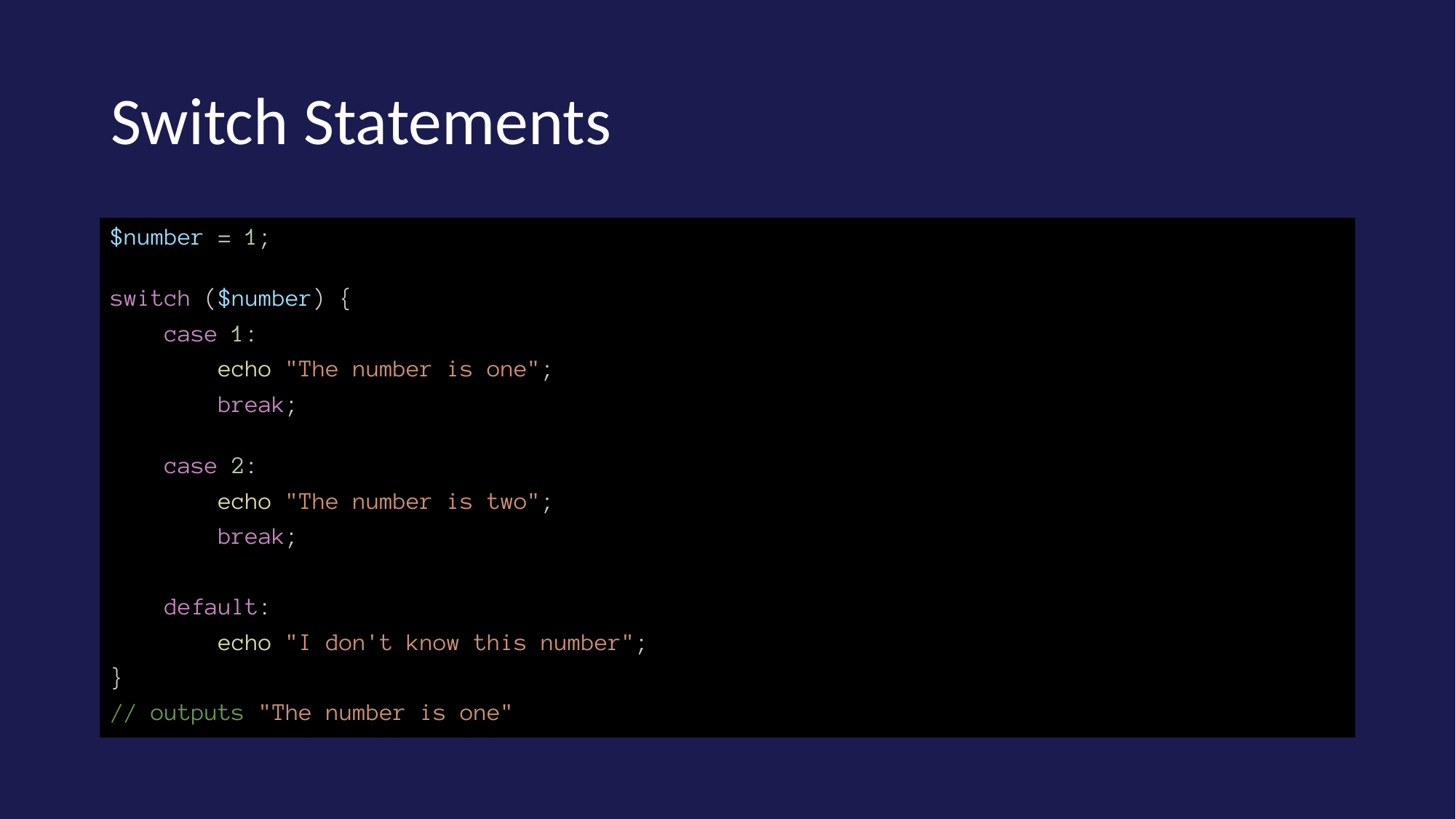

# Switch Statements
$number = 1;
switch ($number) {
    case 1:
        echo "The number is one";
        break;
    case 2:
        echo "The number is two";
        break;

    default:
        echo "I don't know this number";
}
// outputs "The number is one"